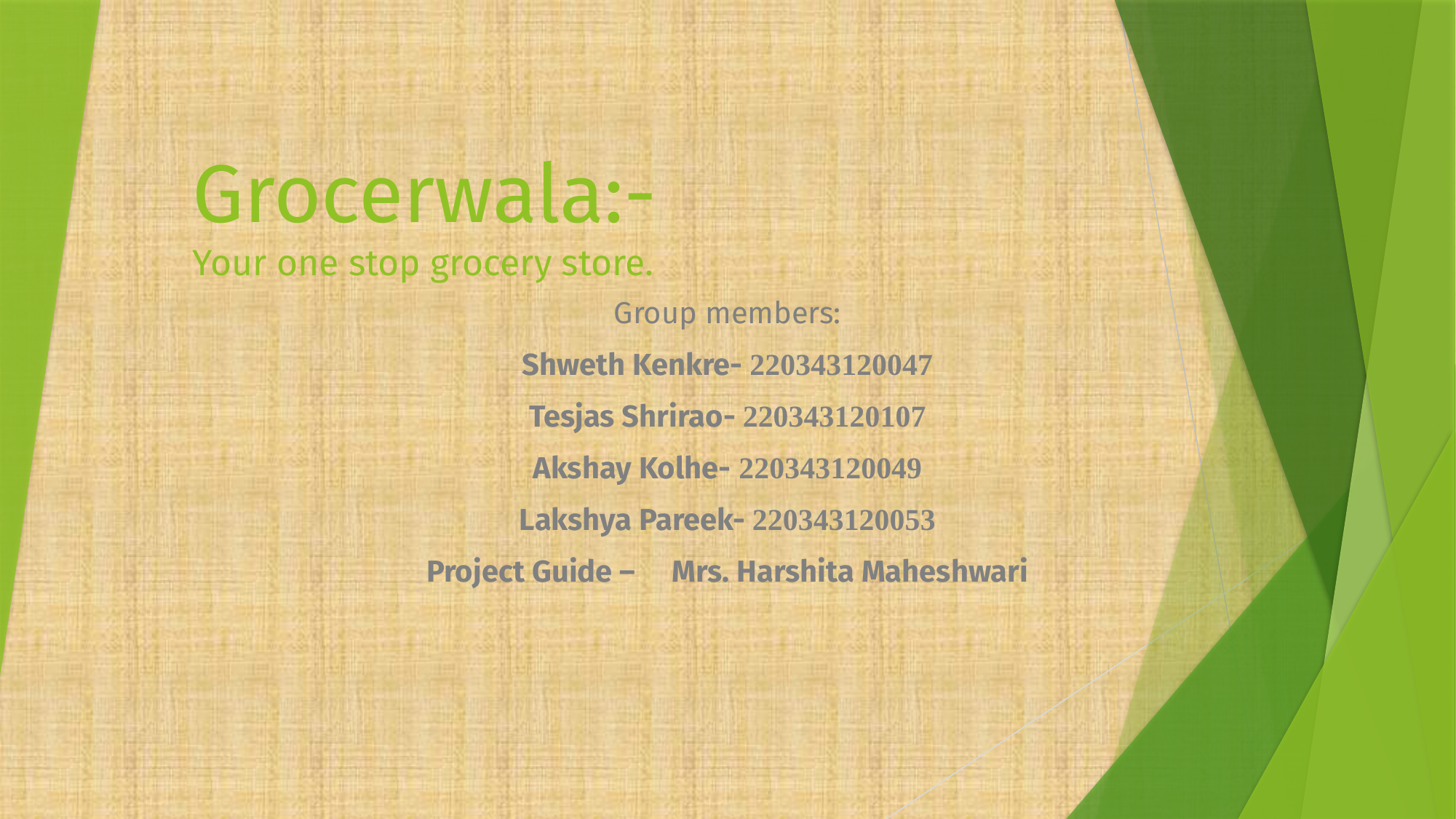

# Grocerwala:- Your one stop grocery store.
Group members:
Shweth Kenkre- 220343120047
Tesjas Shrirao- 220343120107
Akshay Kolhe- 220343120049
Lakshya Pareek- 220343120053
Project Guide –     Mrs. Harshita Maheshwari